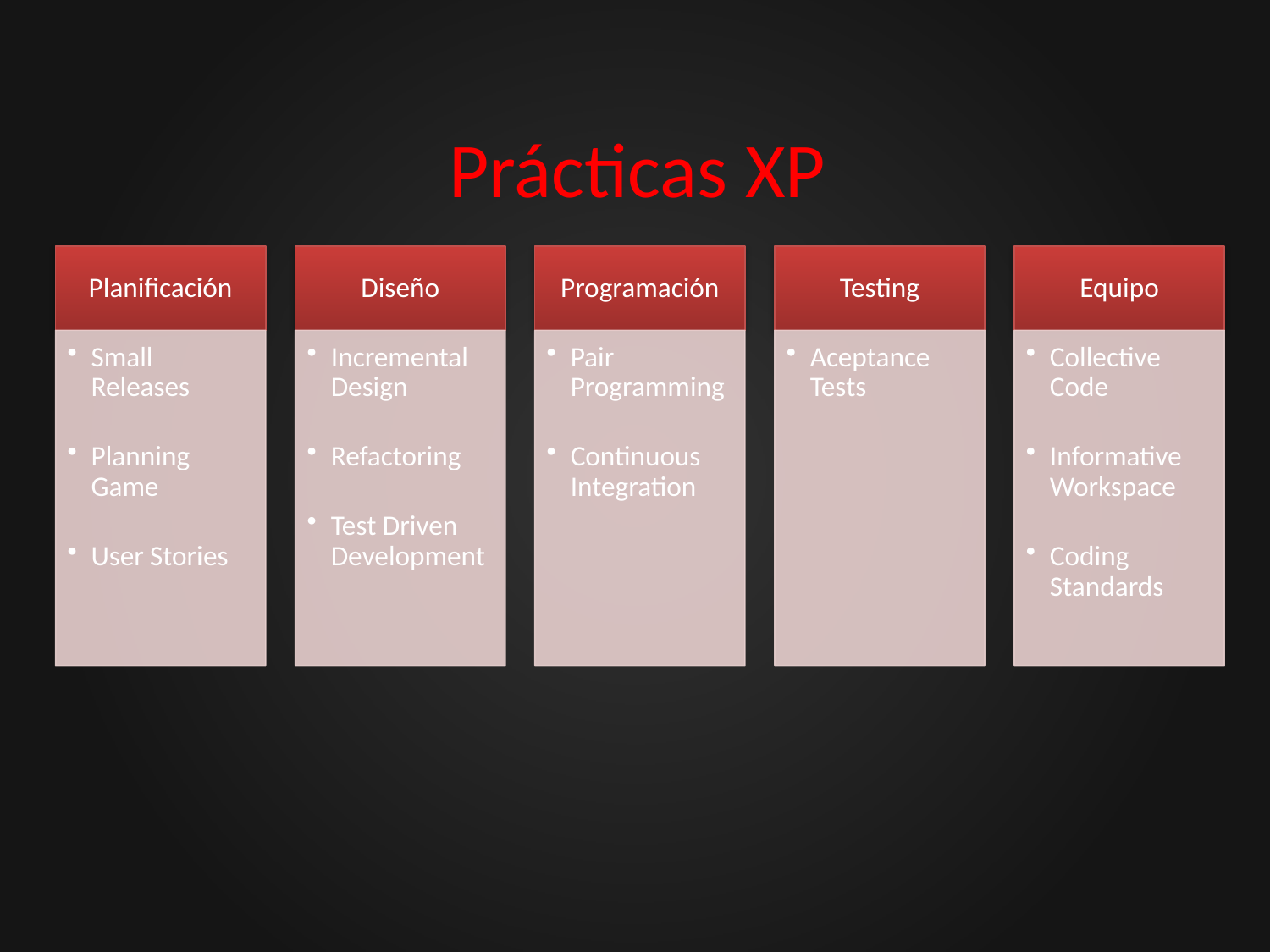

# Prácticas XP
Planificación
Small Releases

Planning Game

User Stories
Diseño
Incremental Design

Refactoring

Test Driven Development
Programación
Pair Programming

Continuous Integration
Testing
Aceptance Tests
Equipo
Collective Code

Informative Workspace

Coding Standards